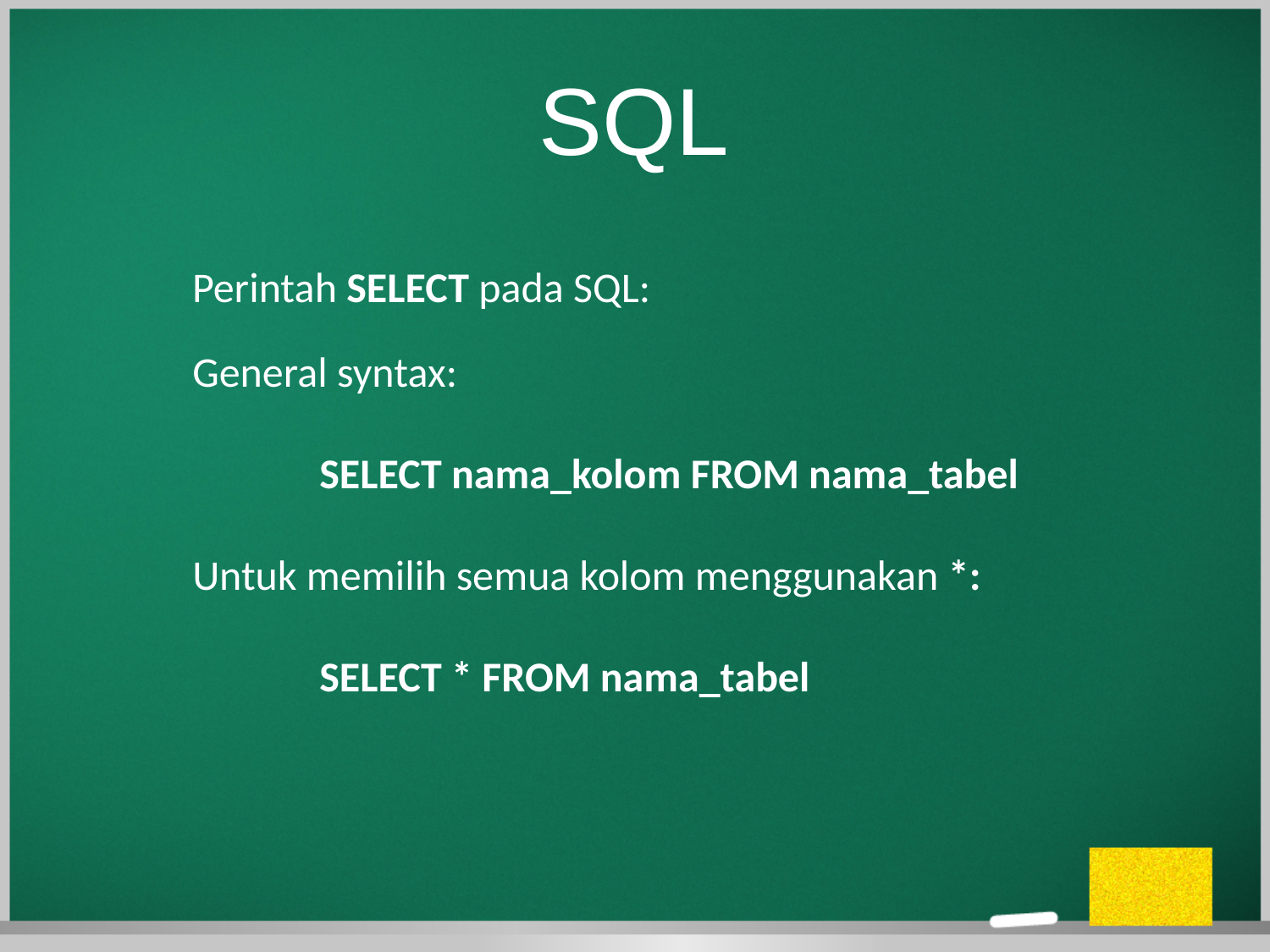

# SQL
Perintah SELECT pada SQL:
General syntax:
	SELECT nama_kolom FROM nama_tabel

Untuk memilih semua kolom menggunakan *:

	SELECT * FROM nama_tabel